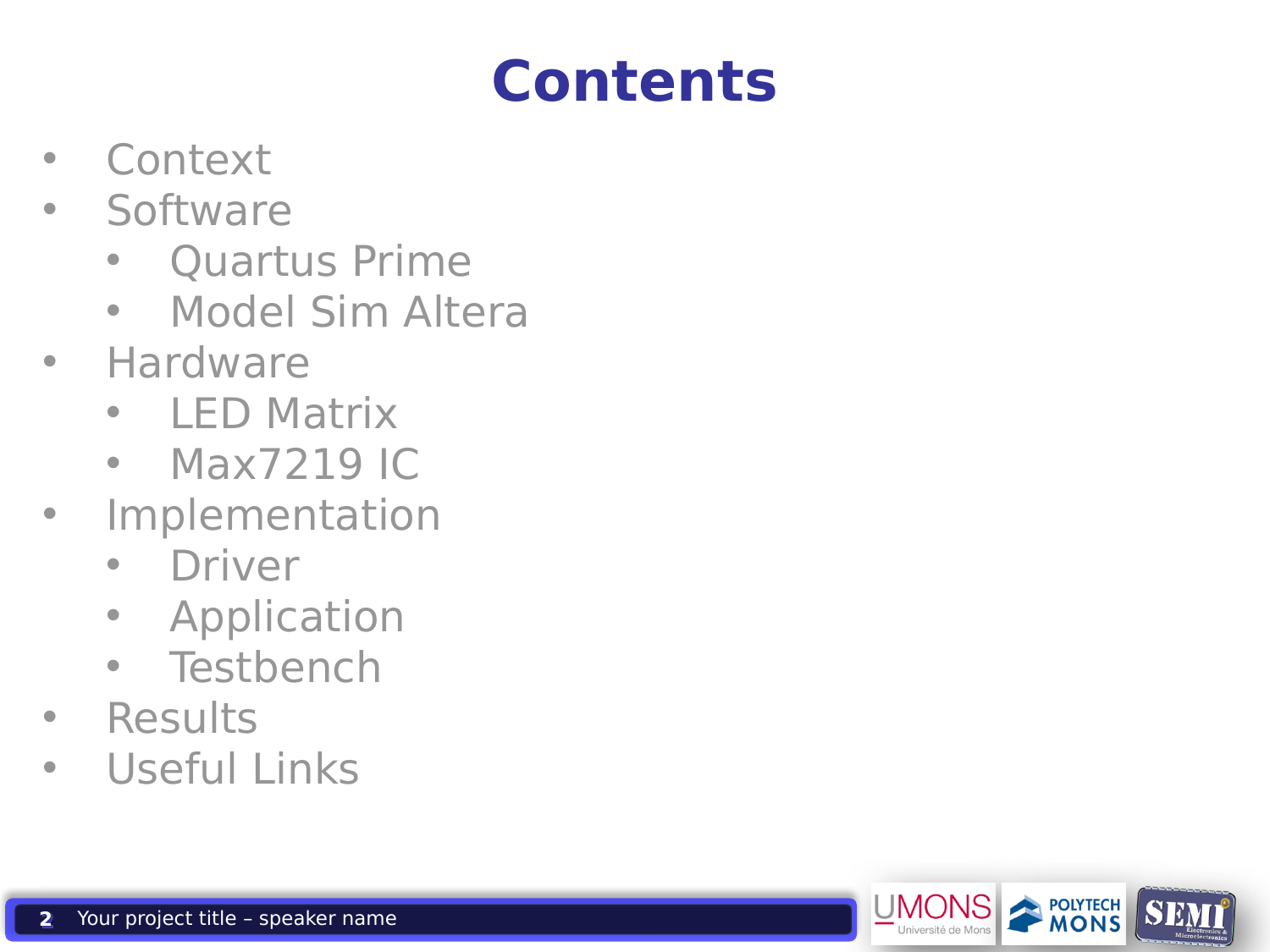

1009-05 Systèmes à Microprocesseur 1. Structure ordinateur
# Contents
Context
Software
Quartus Prime
Model Sim Altera
Hardware
LED Matrix
Max7219 IC
Implementation
Driver
Application
Testbench
Results
Useful Links

2